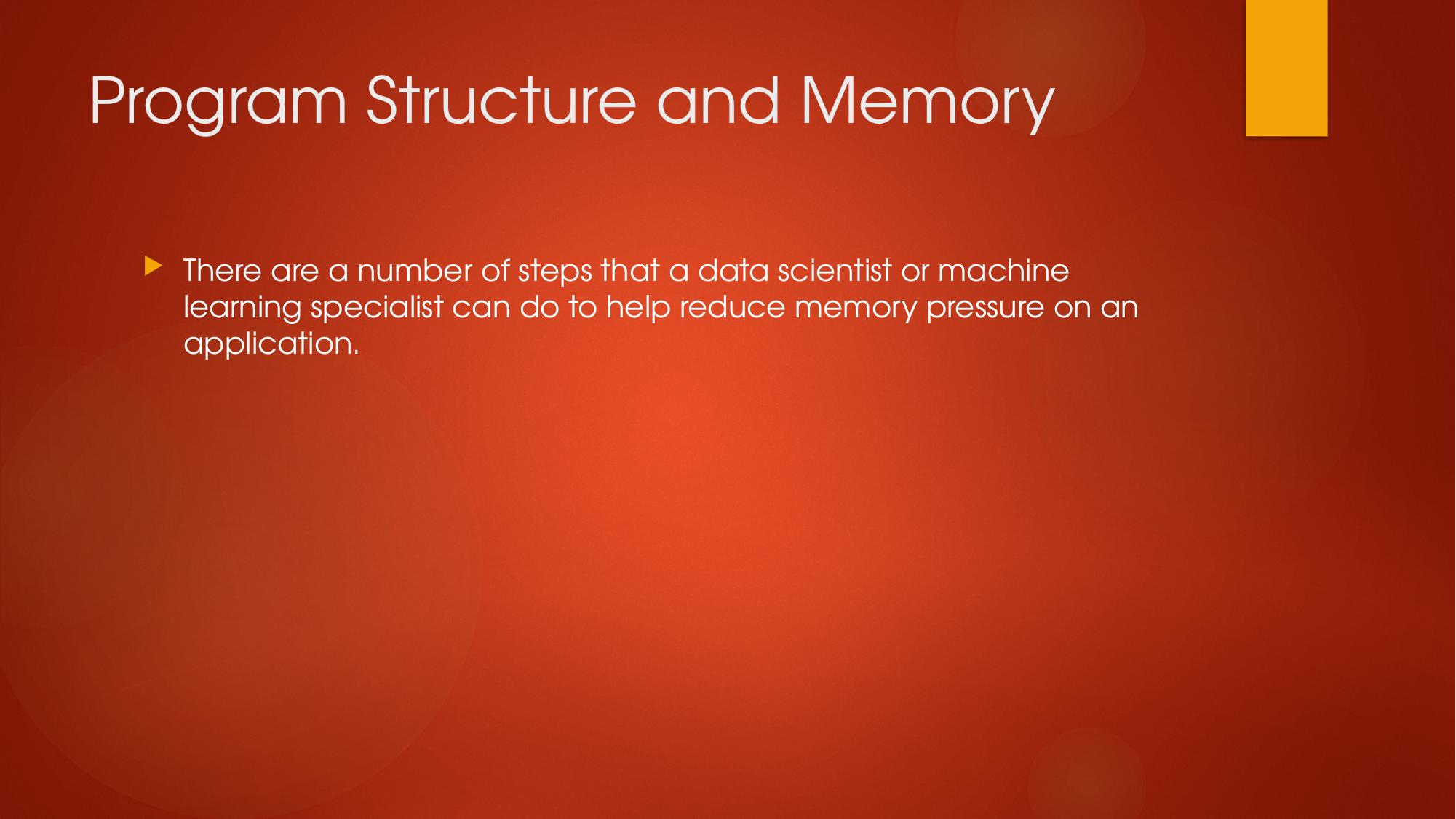

# Program Structure and Memory
There are a number of steps that a data scientist or machine learning specialist can do to help reduce memory pressure on an application.